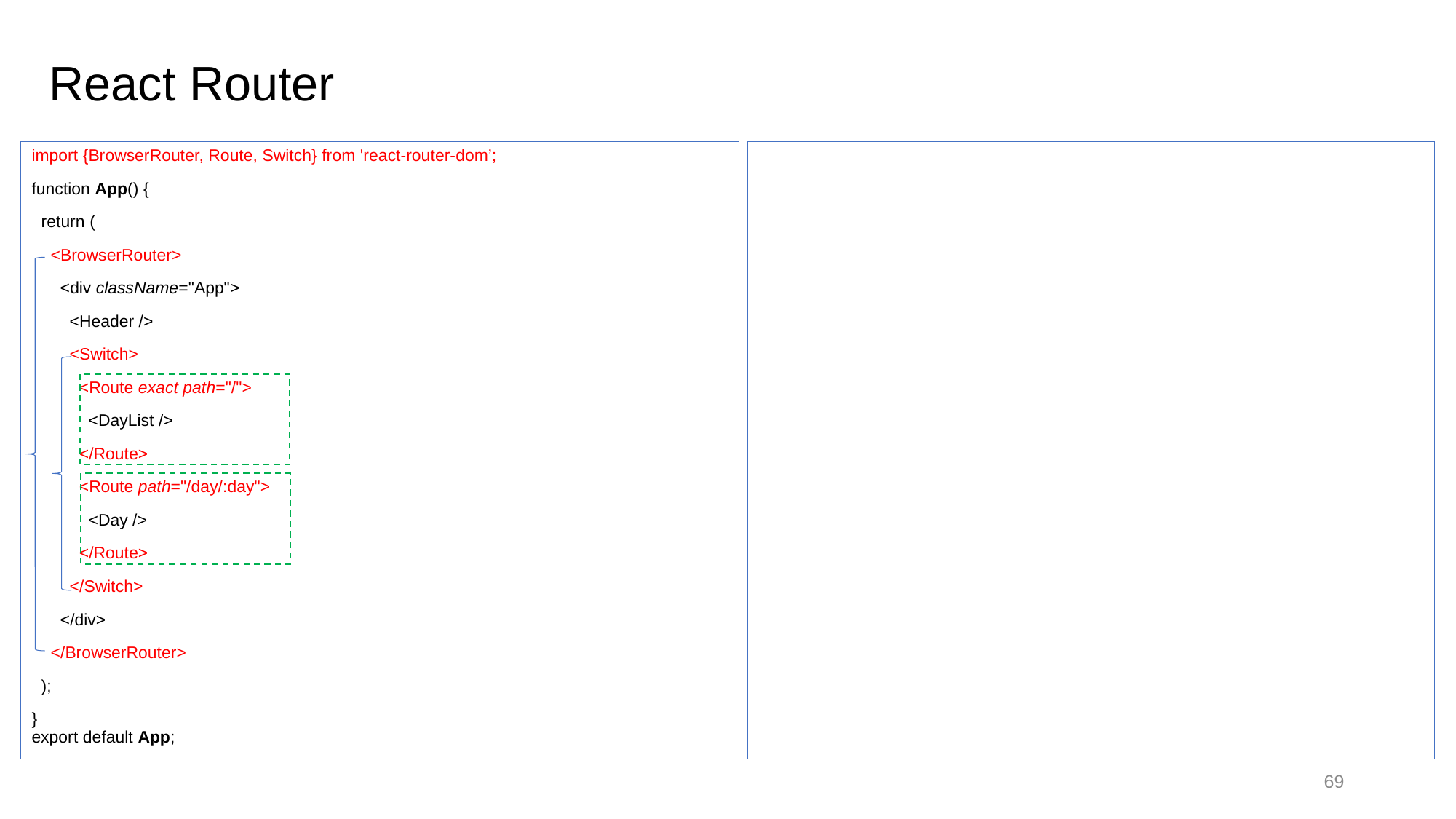

# React Router

import {BrowserRouter, Route, Switch} from 'react-router-dom’;
function App() {
  return (
    <BrowserRouter>
      <div className="App">
        <Header />
        <Switch>
          <Route exact path="/">
            <DayList />
          </Route>
          <Route path="/day/:day">
            <Day />
          </Route>
        </Switch>
      </div>
    </BrowserRouter>
  );
}
export default App;

69